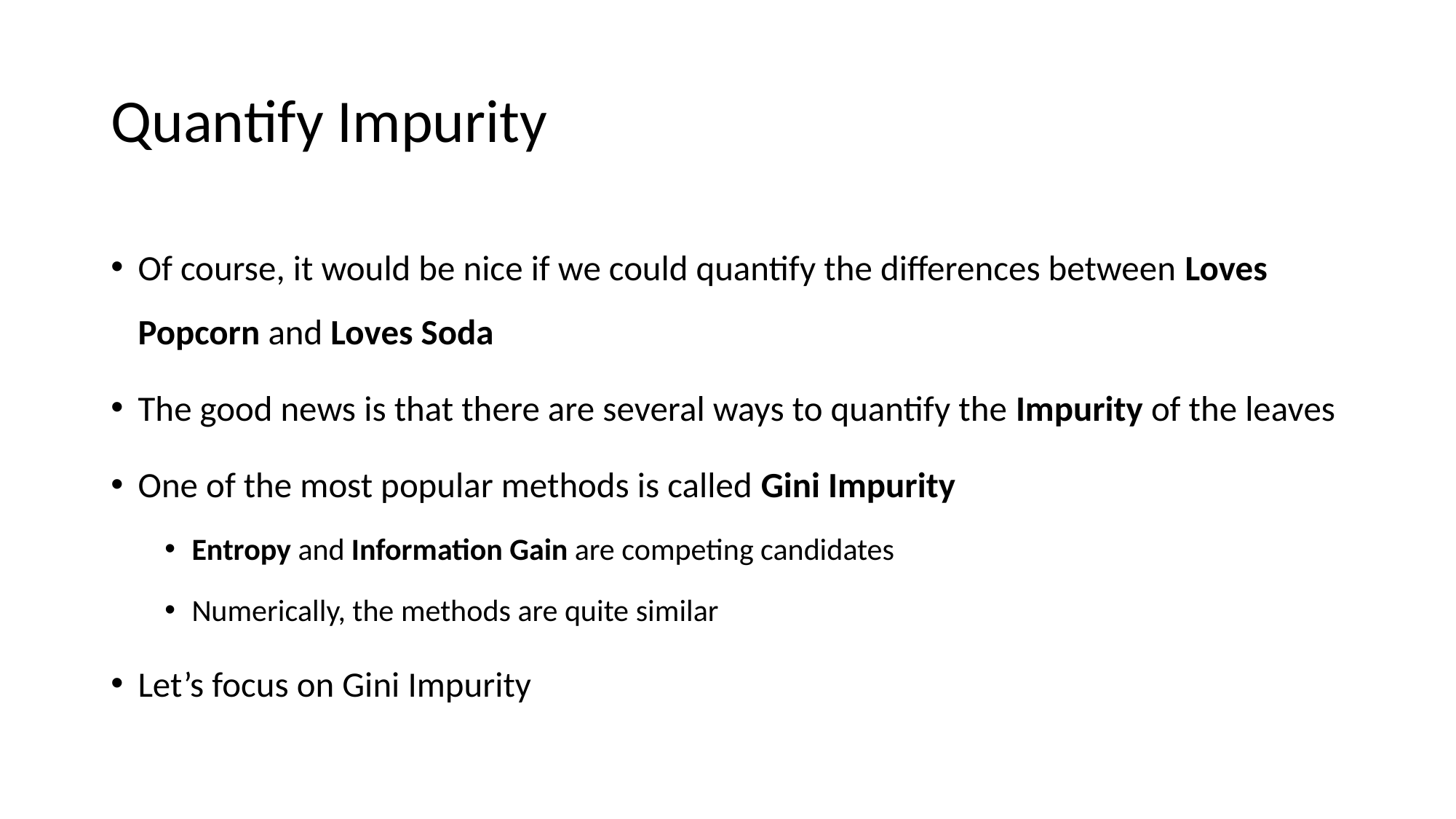

# Quantify Impurity
Of course, it would be nice if we could quantify the differences between Loves Popcorn and Loves Soda
The good news is that there are several ways to quantify the Impurity of the leaves
One of the most popular methods is called Gini Impurity
Entropy and Information Gain are competing candidates
Numerically, the methods are quite similar
Let’s focus on Gini Impurity